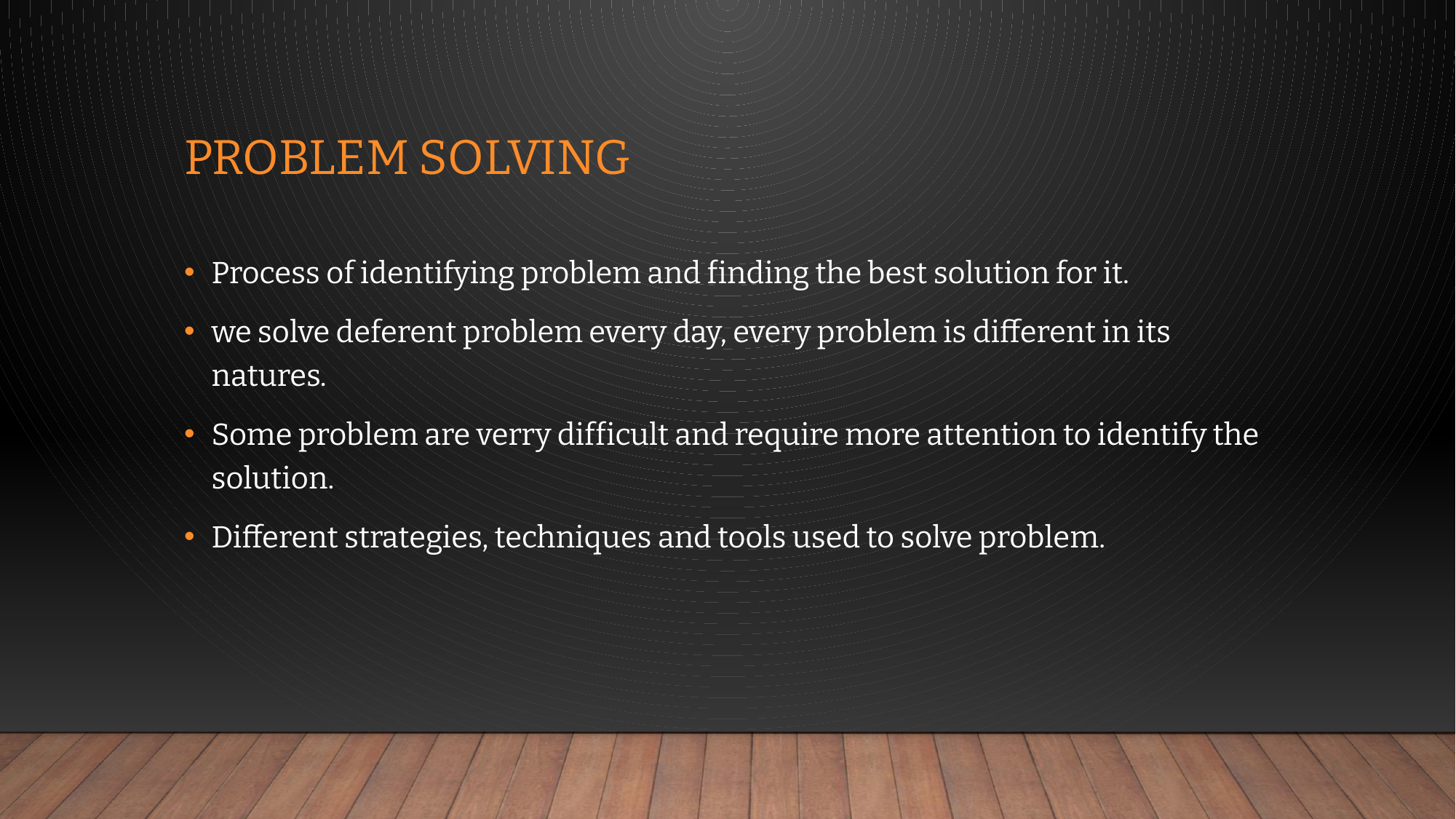

# Problem solving
Process of identifying problem and finding the best solution for it.
we solve deferent problem every day, every problem is different in its natures.
Some problem are verry difficult and require more attention to identify the solution.
Different strategies, techniques and tools used to solve problem.